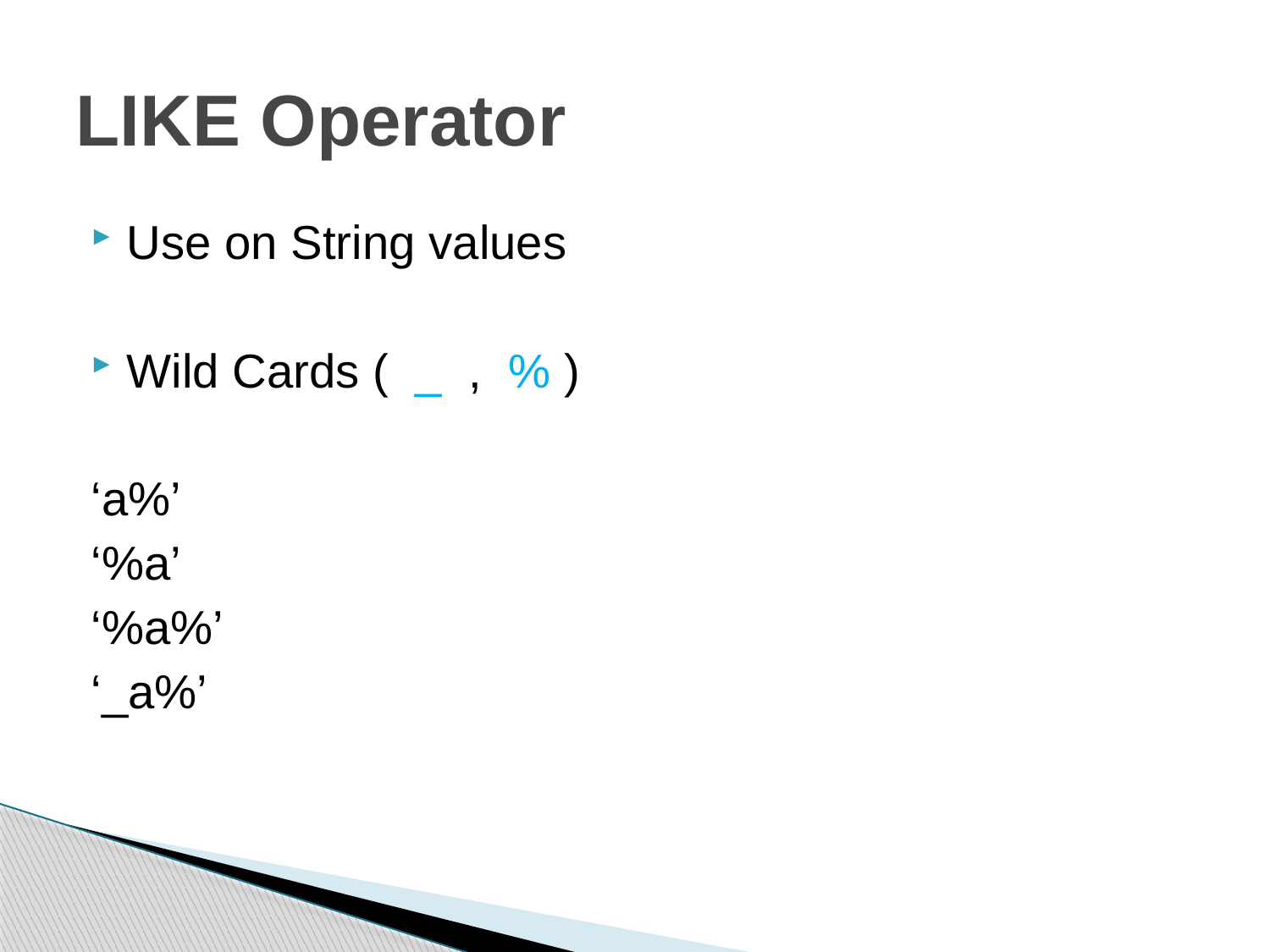

# LIKE Operator
Use on String values

Wild Cards (  _  ,  % )

‘a%’
‘%a’
‘%a%’
‘_a%’